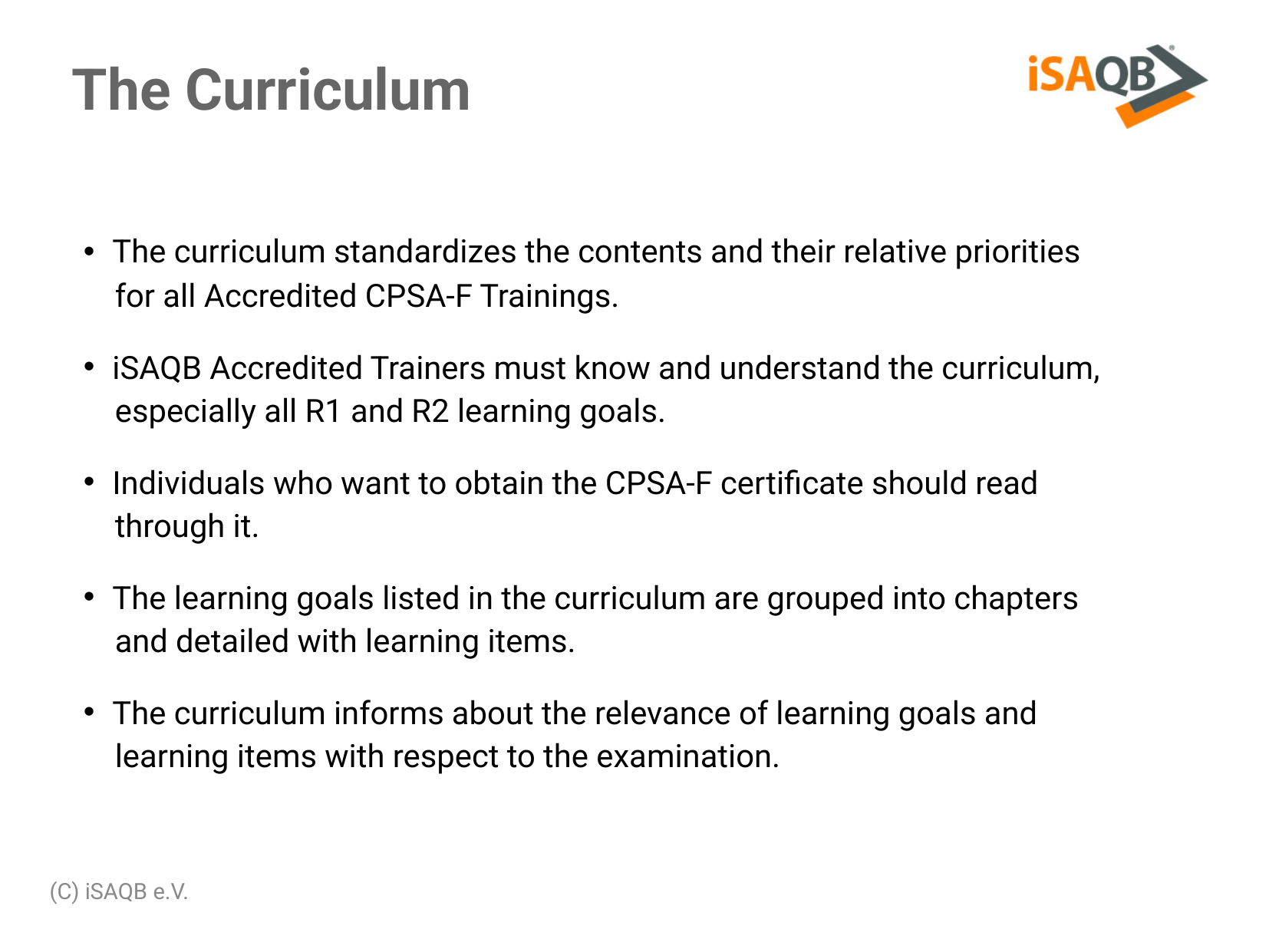

The Curriculum

The curriculum standardizes the contents and their relative priorities
    for all Accredited CPSA-F Trainings.

iSAQB Accredited Trainers must know and understand the curriculum,
    especially all R1 and R2 learning goals.

Individuals who want to obtain the CPSA-F certificate should read
    through it.

The learning goals listed in the curriculum are grouped into chapters
    and detailed with learning items.

The curriculum informs about the relevance of learning goals and
    learning items with respect to the examination.
(C) iSAQB e.V.